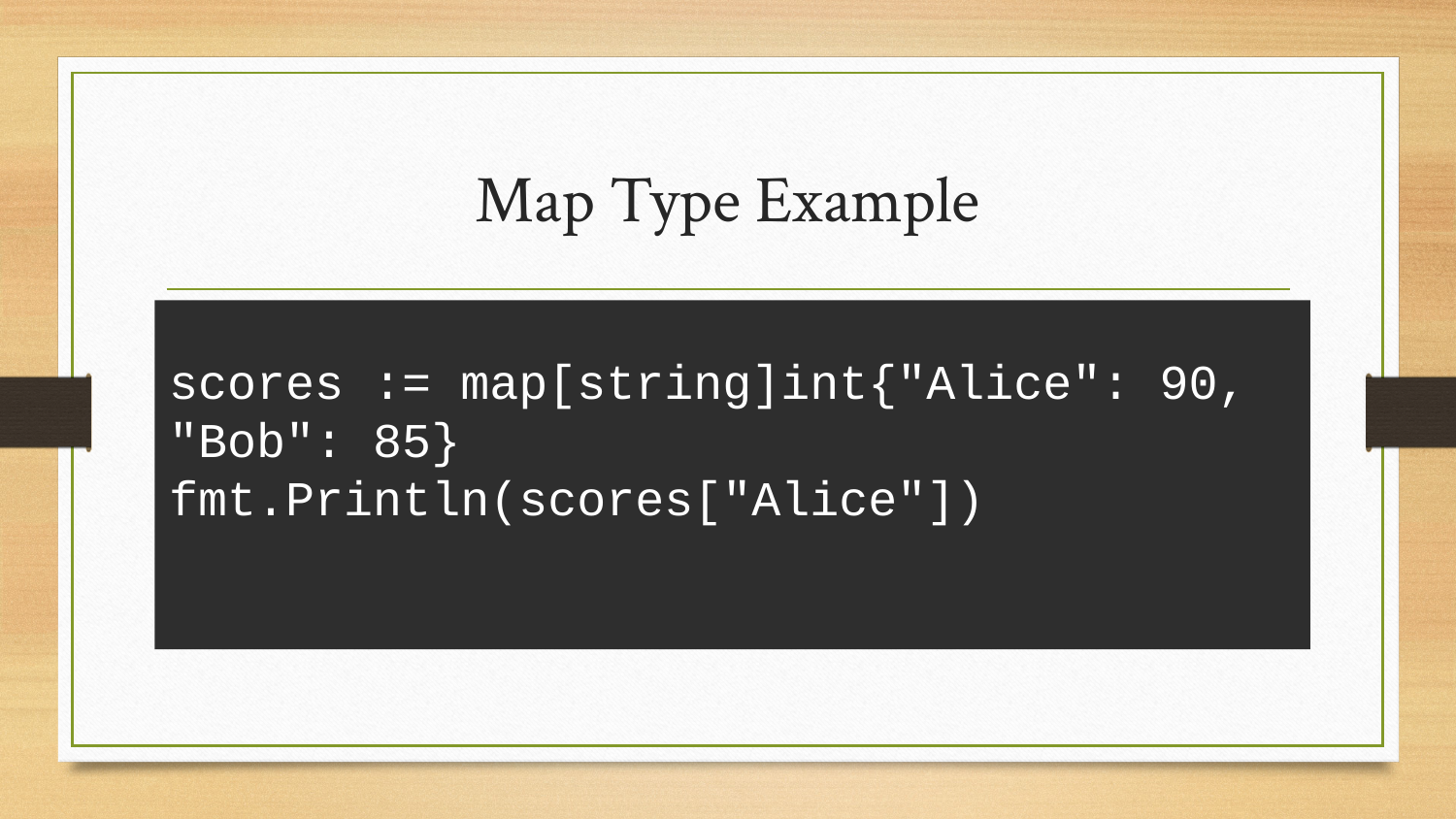

# Map Type Example

scores := map[string]int{"Alice": 90, "Bob": 85}
fmt.Println(scores["Alice"])